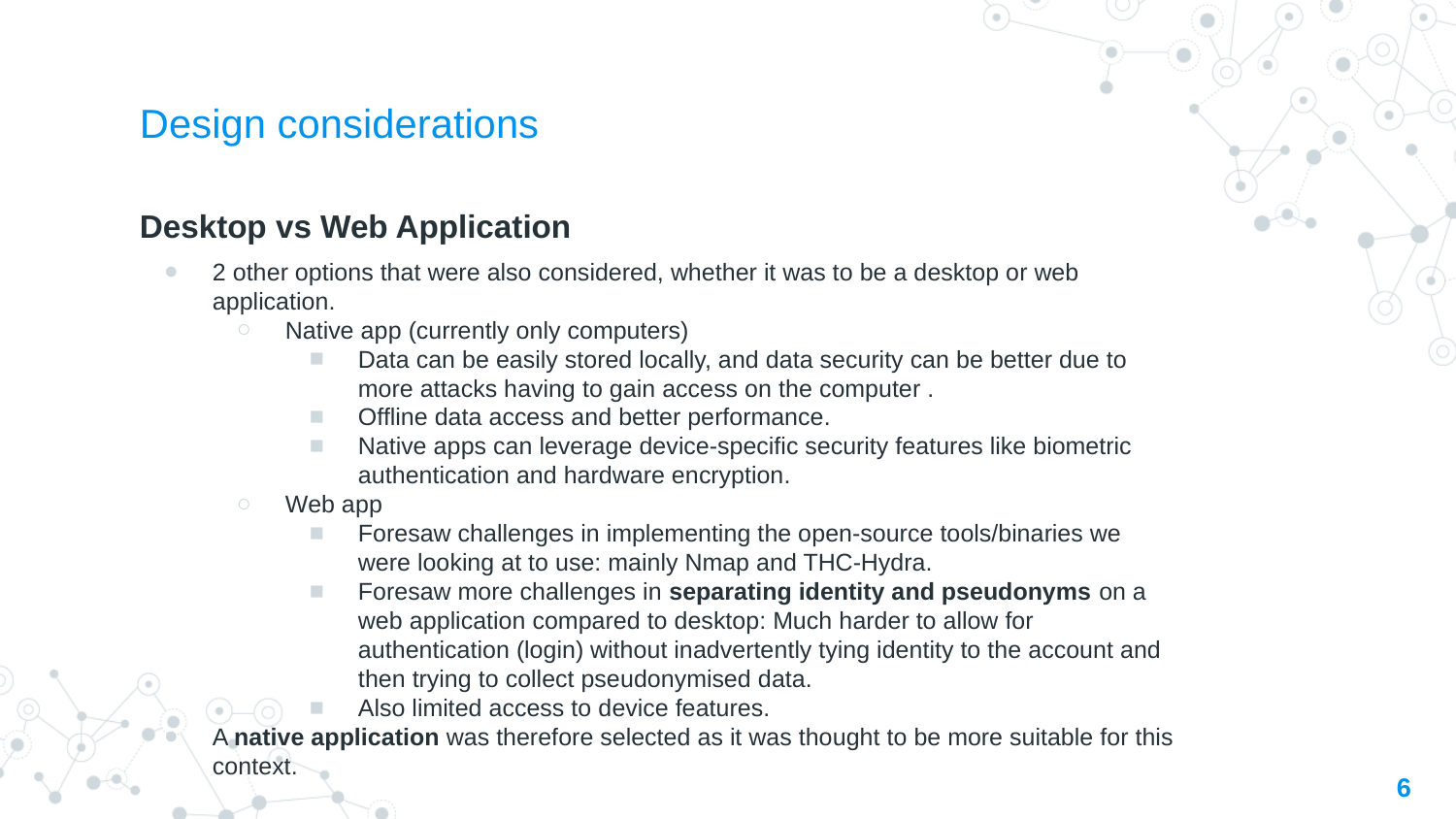

# Design considerations
Desktop vs Web Application
2 other options that were also considered, whether it was to be a desktop or web application.
Native app (currently only computers)
Data can be easily stored locally, and data security can be better due to more attacks having to gain access on the computer .
Offline data access and better performance.
Native apps can leverage device-specific security features like biometric authentication and hardware encryption.
Web app
Foresaw challenges in implementing the open-source tools/binaries we were looking at to use: mainly Nmap and THC-Hydra.
Foresaw more challenges in separating identity and pseudonyms on a web application compared to desktop: Much harder to allow for authentication (login) without inadvertently tying identity to the account and then trying to collect pseudonymised data.
Also limited access to device features.
A native application was therefore selected as it was thought to be more suitable for this context.
6